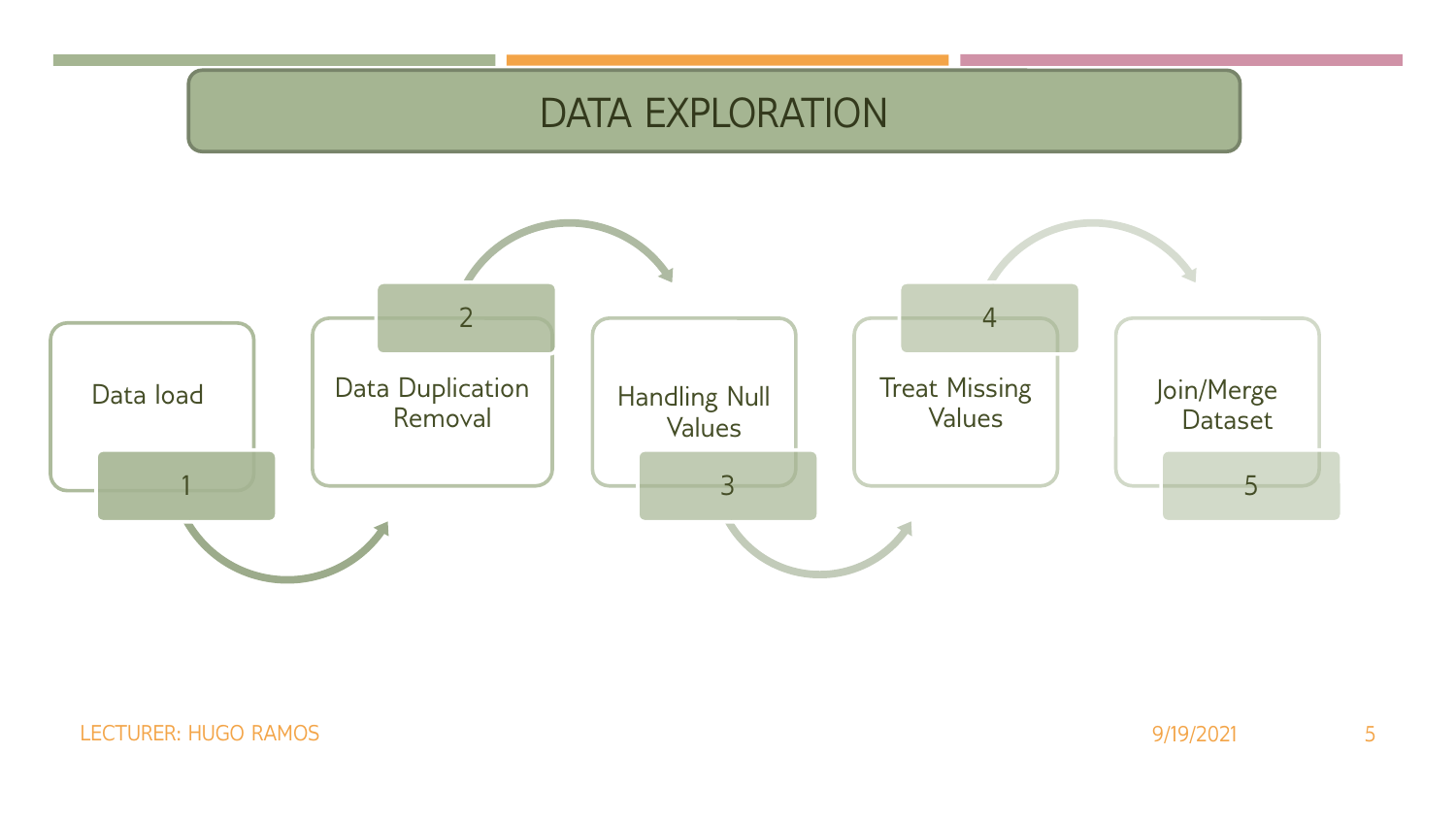

DATA EXPLORATION

2
4

Handling Null Values

Join/Merge Dataset

Data load

Data Duplication Removal
Treat Missing Values

1
3
5

LECTURER: HUGO RAMOS
9/19/2021
5